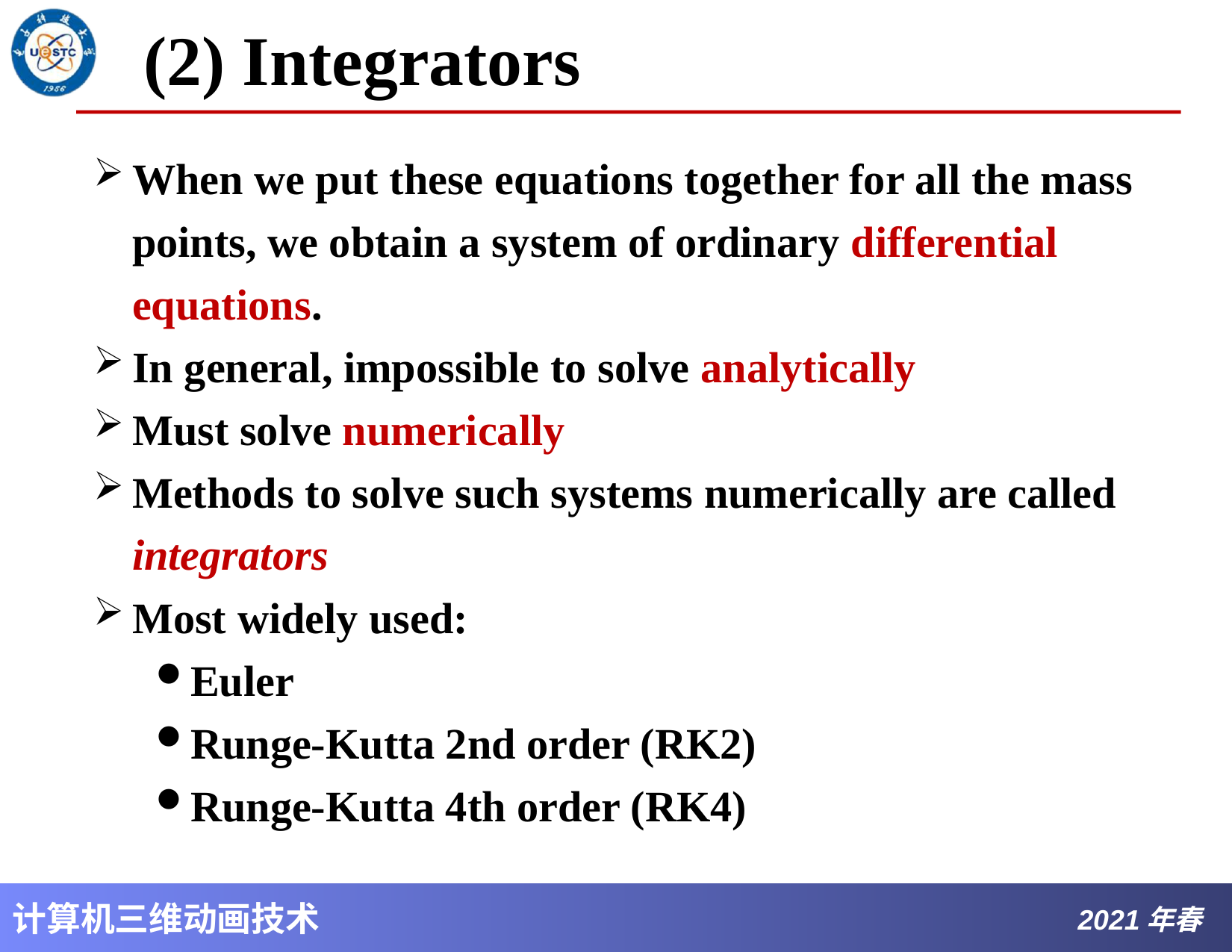

# (2) Integrators
When we put these equations together for all the mass points, we obtain a system of ordinary differential equations.
In general, impossible to solve analytically
Must solve numerically
Methods to solve such systems numerically are called integrators
Most widely used:
Euler
Runge-Kutta 2nd order (RK2)
Runge-Kutta 4th order (RK4)